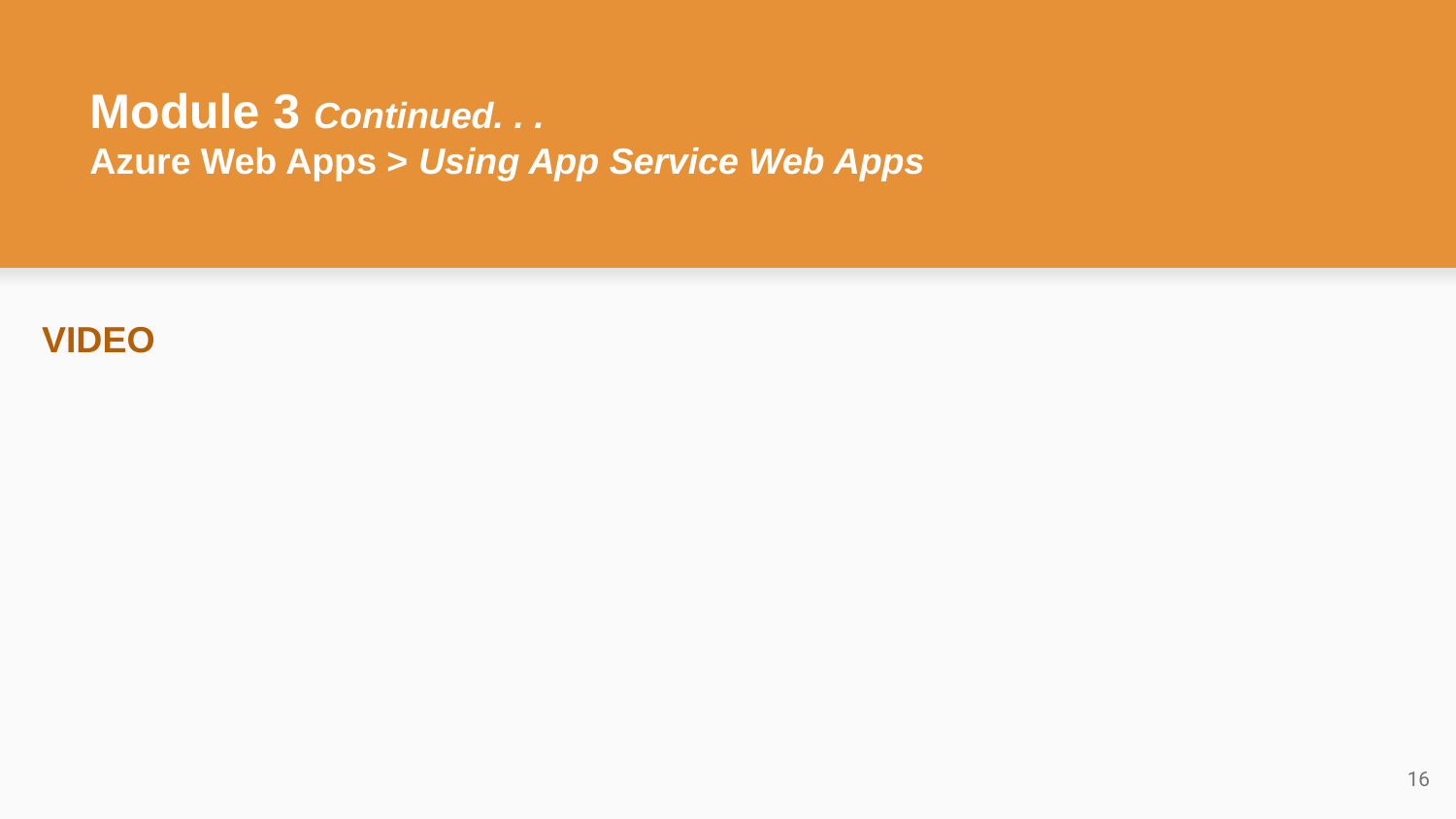

# Module 3 Continued. . .
Azure Web Apps > Using App Service Web Apps

VIDEO

16